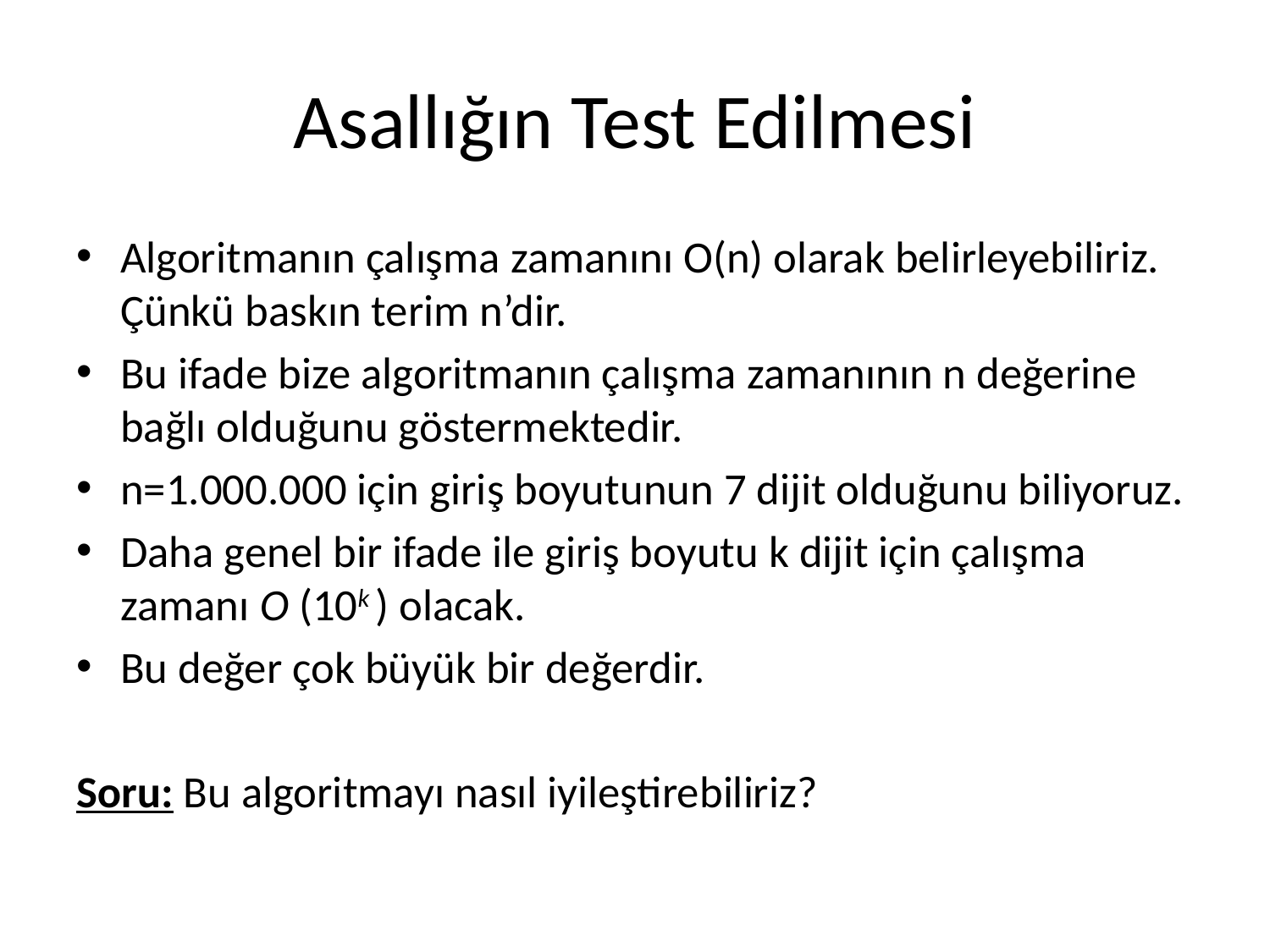

# Asallığın Test Edilmesi
Algoritmanın çalışma zamanını O(n) olarak belirleyebiliriz. Çünkü baskın terim n’dir.
Bu ifade bize algoritmanın çalışma zamanının n değerine bağlı olduğunu göstermektedir.
n=1.000.000 için giriş boyutunun 7 dijit olduğunu biliyoruz.
Daha genel bir ifade ile giriş boyutu k dijit için çalışma zamanı O (10k ) olacak.
Bu değer çok büyük bir değerdir.

Soru: Bu algoritmayı nasıl iyileştirebiliriz?